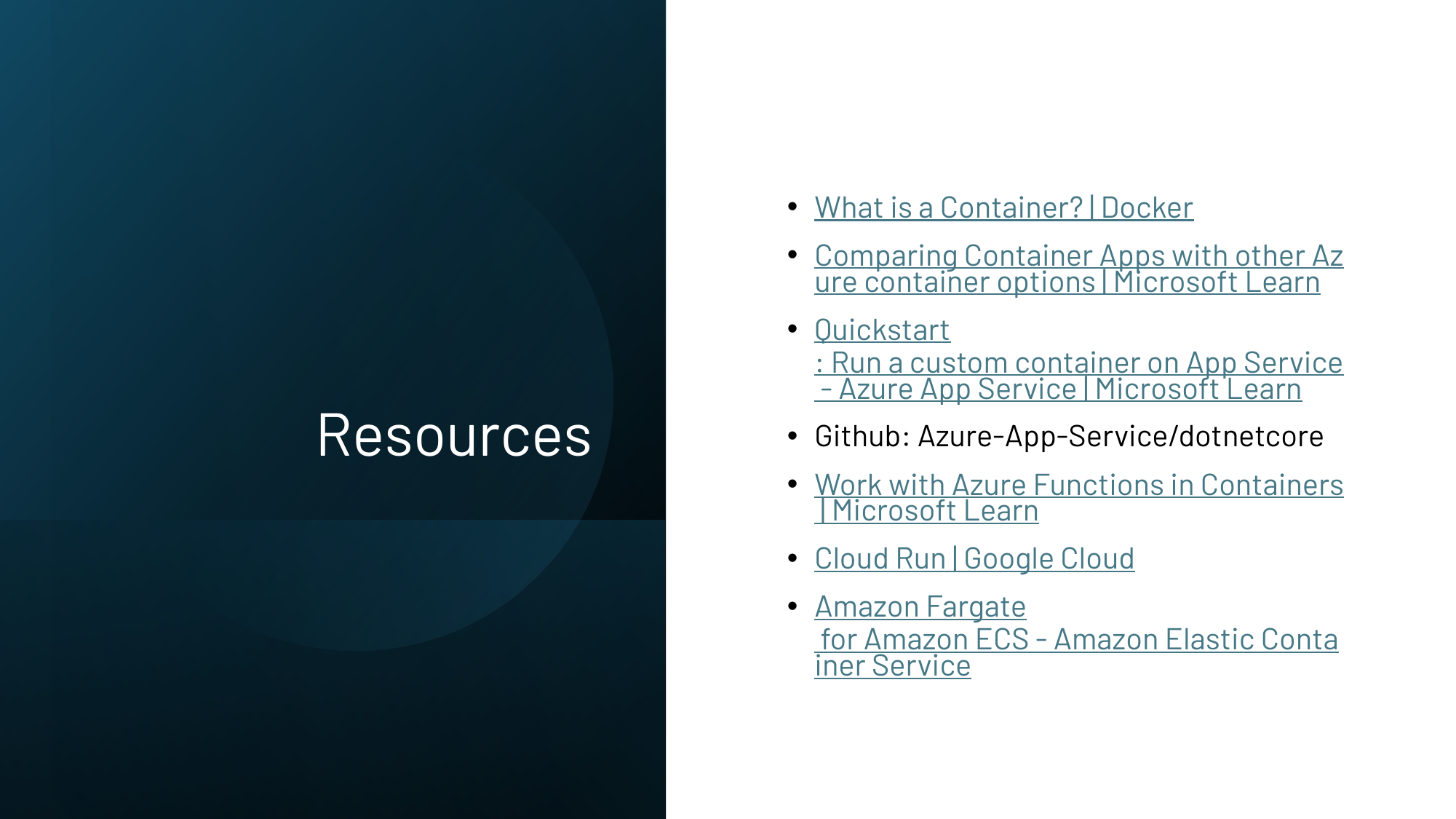

# Resources

What is a Container? | Docker
Comparing Container Apps with other Azure container options | Microsoft Learn
Quickstart: Run a custom container on App Service - Azure App Service | Microsoft Learn
Github: Azure-App-Service/dotnetcore
Work with Azure Functions in Containers | Microsoft Learn
Cloud Run | Google Cloud
Amazon Fargate for Amazon ECS - Amazon Elastic Container Service